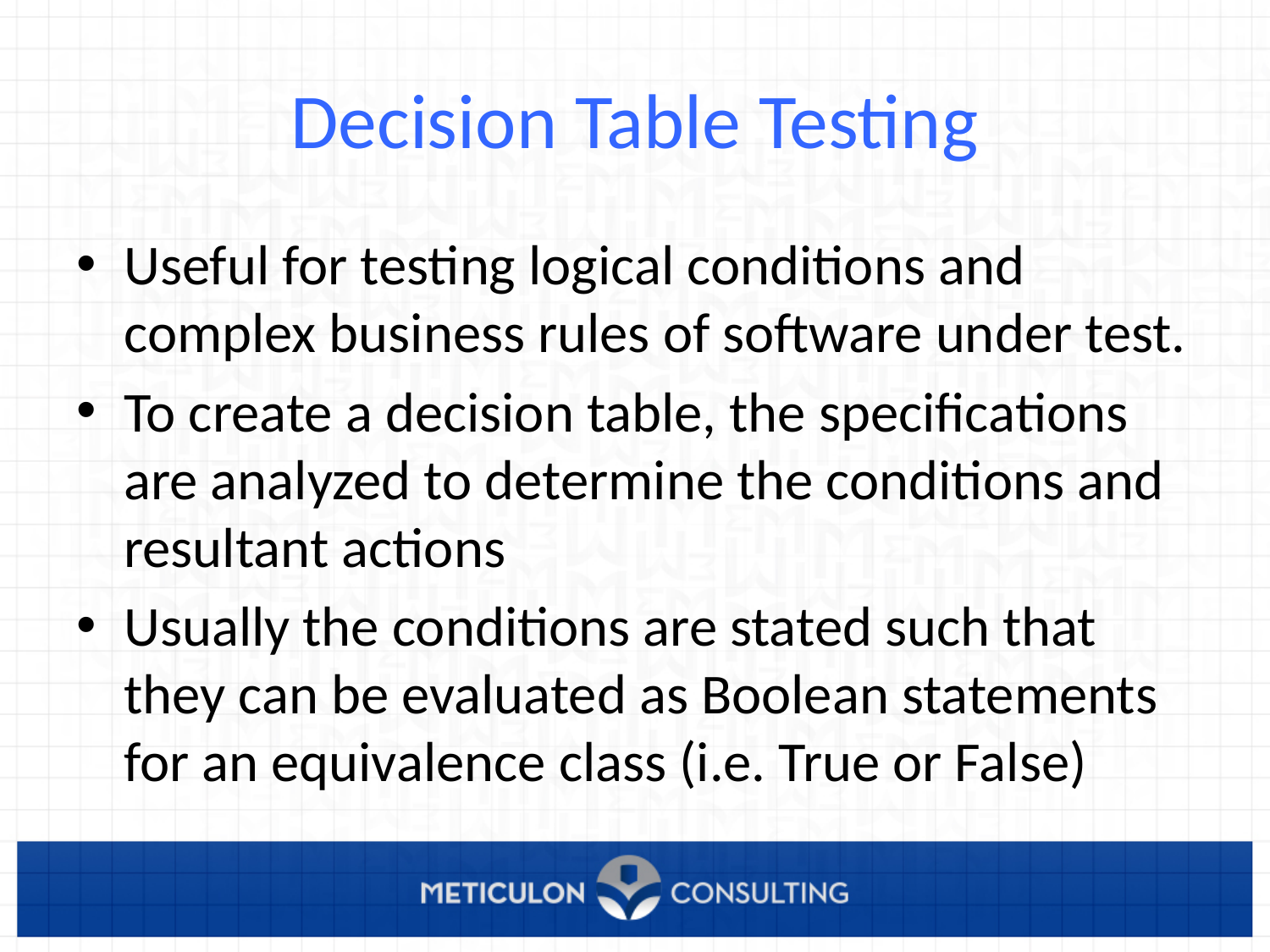

# Decision Table Testing
Useful for testing logical conditions and complex business rules of software under test.
To create a decision table, the specifications are analyzed to determine the conditions and resultant actions
Usually the conditions are stated such that they can be evaluated as Boolean statements for an equivalence class (i.e. True or False)